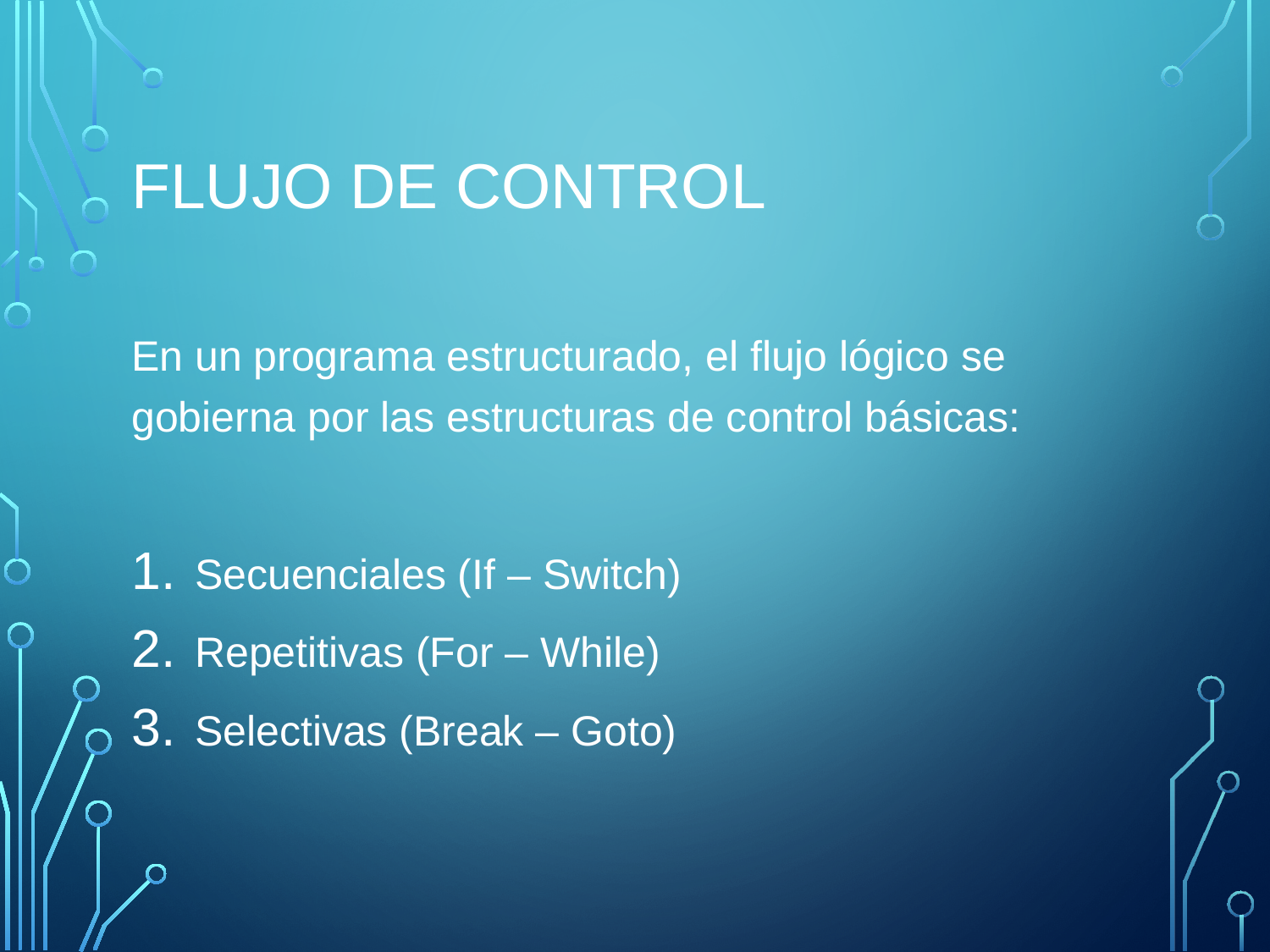

# Flujo de control
En un programa estructurado, el flujo lógico se gobierna por las estructuras de control básicas:

Secuenciales (If – Switch)
Repetitivas (For – While)
Selectivas (Break – Goto)